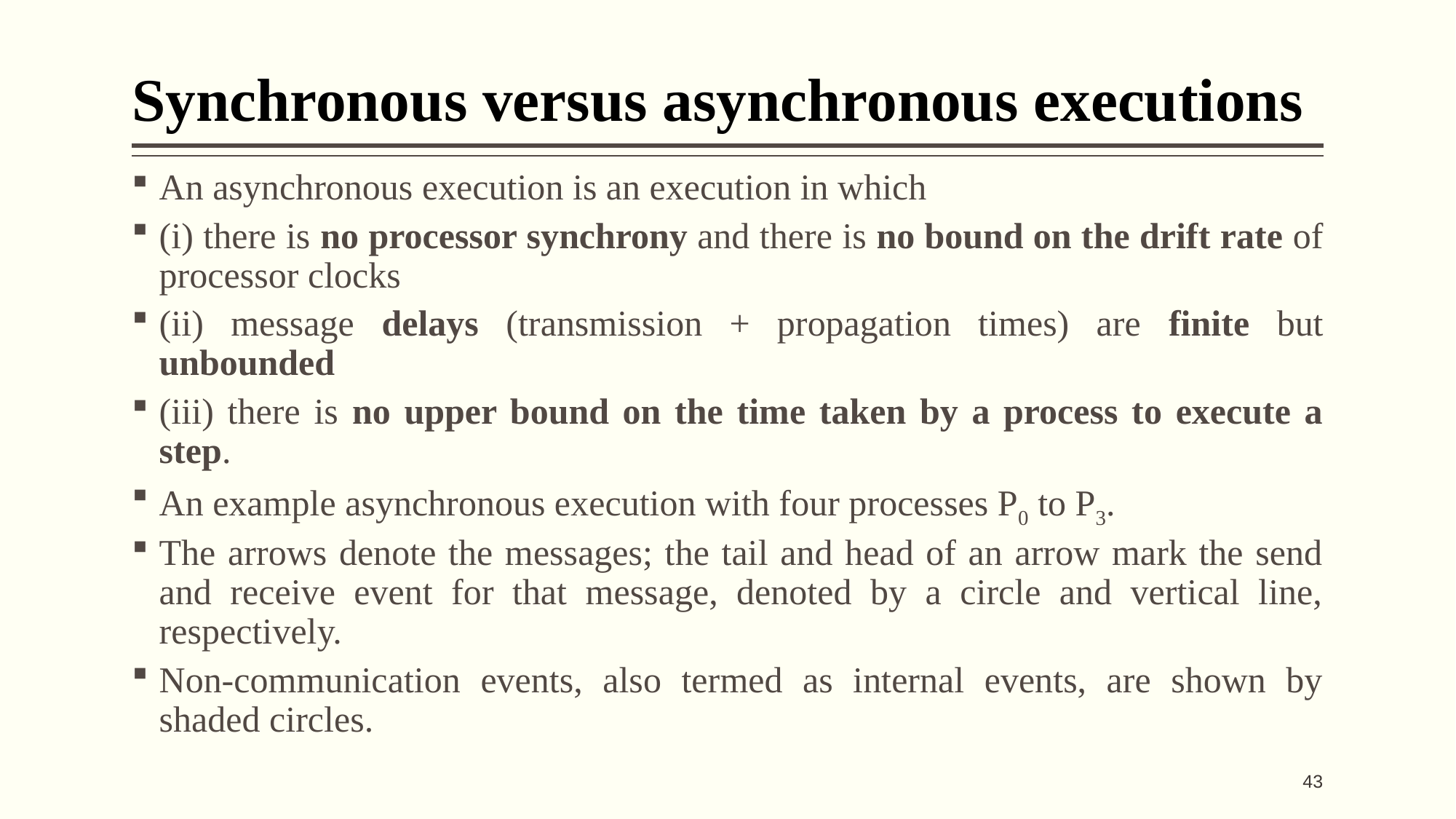

# Synchronous versus asynchronous executions
An asynchronous execution is an execution in which
(i) there is no processor synchrony and there is no bound on the drift rate of processor clocks
(ii) message delays (transmission + propagation times) are finite but unbounded
(iii) there is no upper bound on the time taken by a process to execute a step.
An example asynchronous execution with four processes P0 to P3.
The arrows denote the messages; the tail and head of an arrow mark the send and receive event for that message, denoted by a circle and vertical line, respectively.
Non-communication events, also termed as internal events, are shown by shaded circles.
43